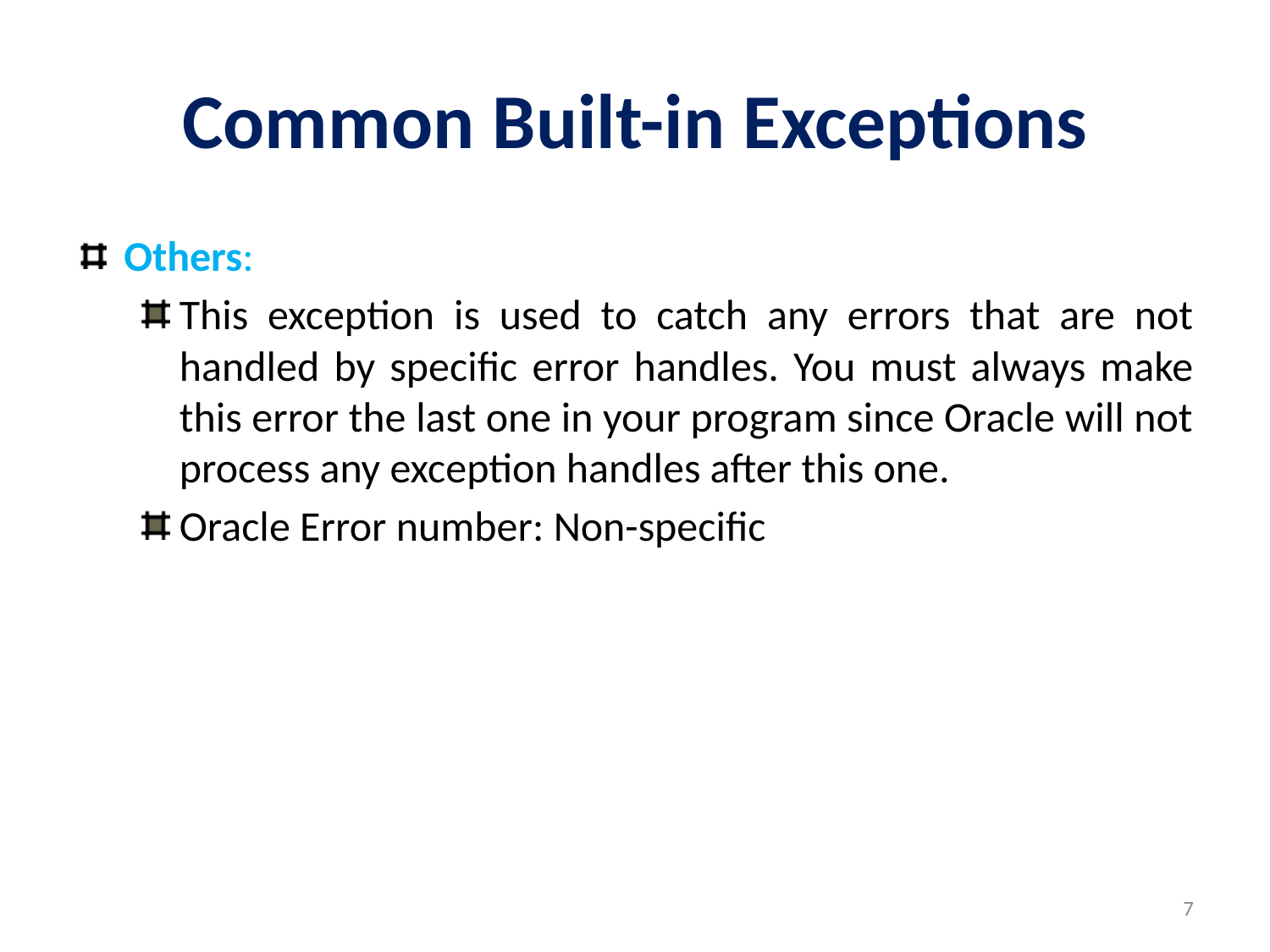

# Common Built-in Exceptions
Others:
This exception is used to catch any errors that are not handled by specific error handles. You must always make this error the last one in your program since Oracle will not process any exception handles after this one.
Oracle Error number: Non-specific

7